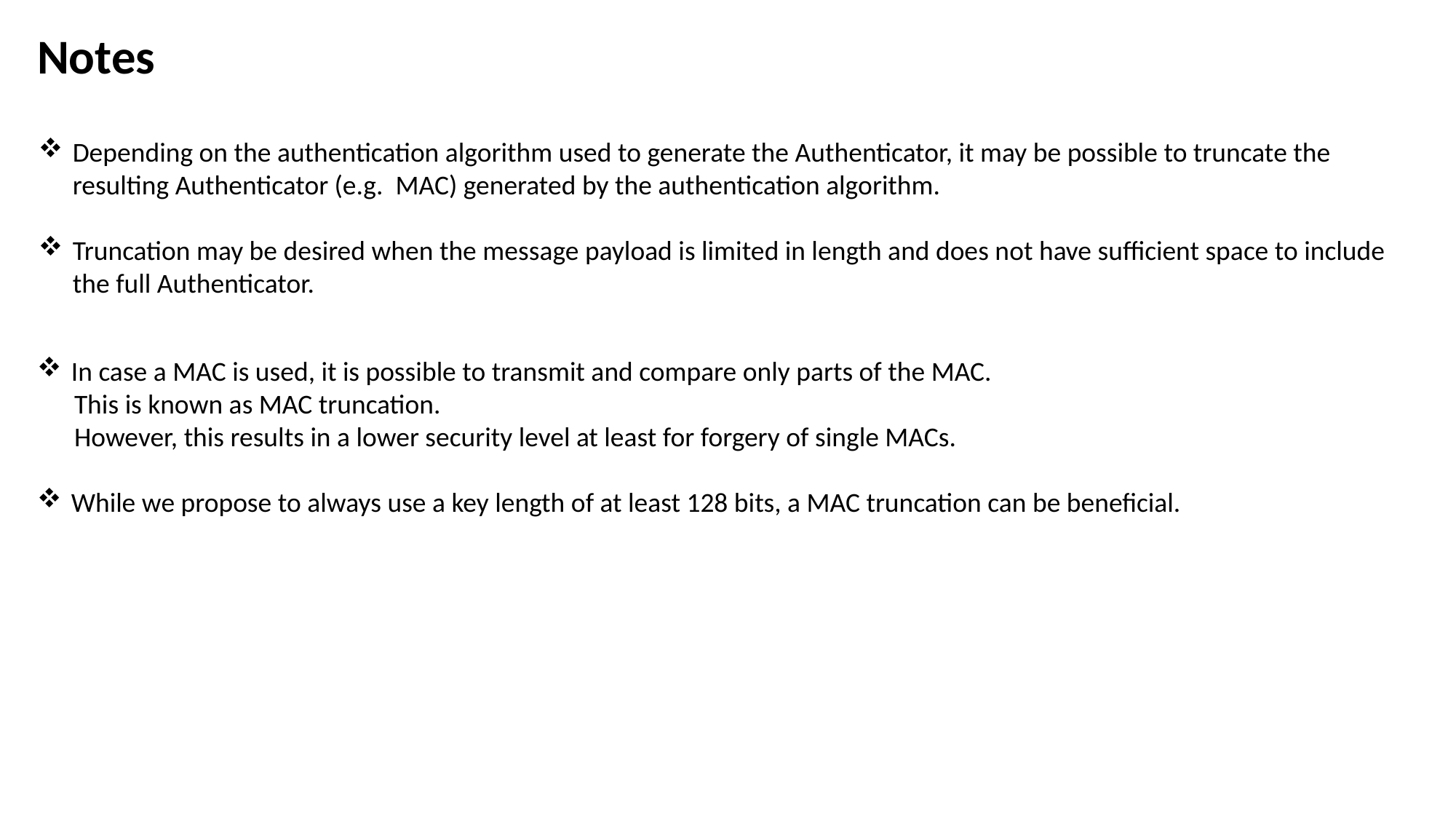

Notes
Depending on the authentication algorithm used to generate the Authenticator, it may be possible to truncate the resulting Authenticator (e.g.  MAC) generated by the authentication algorithm.

Truncation may be desired when the message payload is limited in length and does not have sufficient space to include the full Authenticator.
In case a MAC is used, it is possible to transmit and compare only parts of the MAC.
      This is known as MAC truncation.
      However, this results in a lower security level at least for forgery of single MACs.

While we propose to always use a key length of at least 128 bits, a MAC truncation can be beneficial.